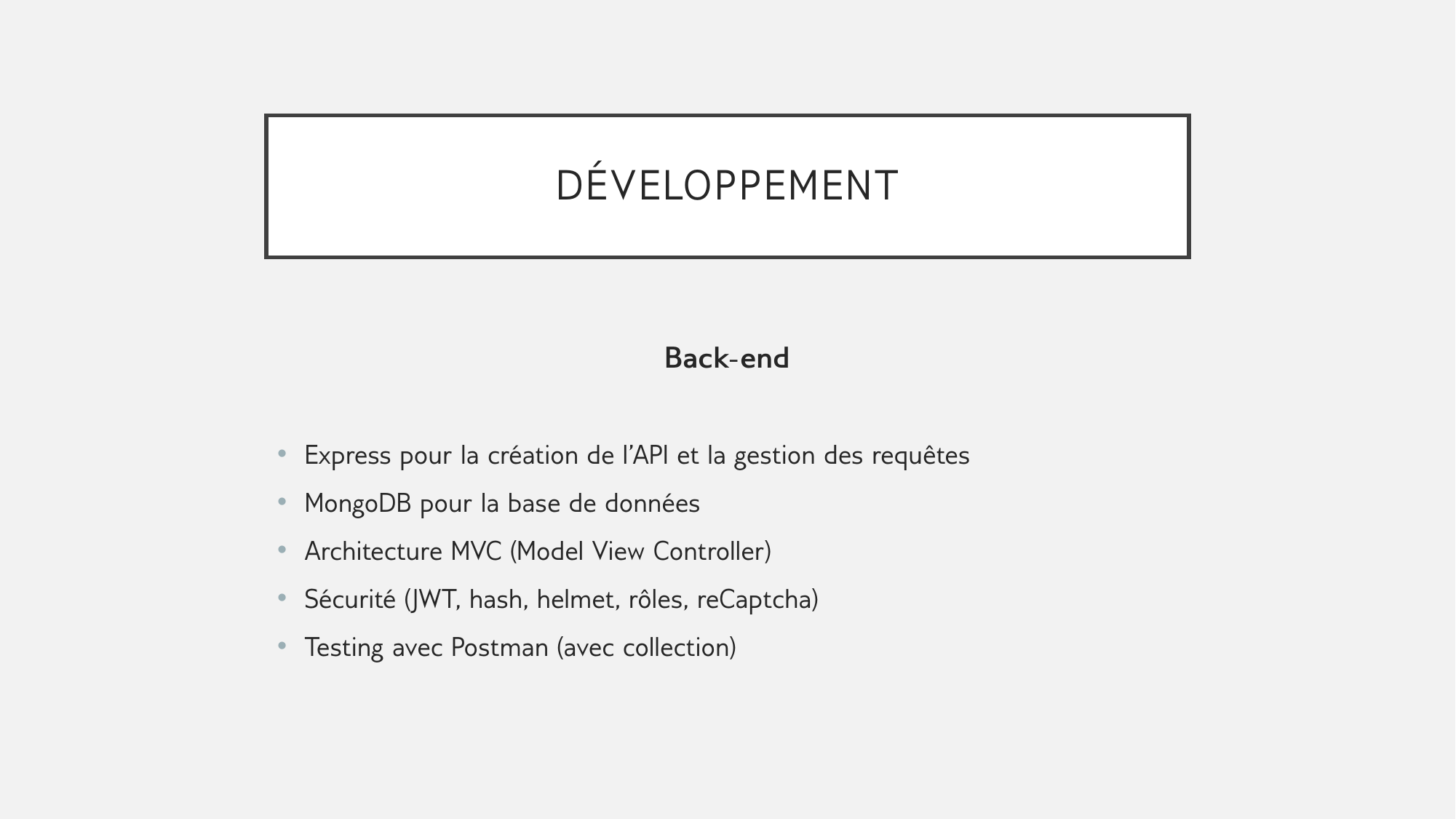

# Développement
Back-end

Express pour la création de l’API et la gestion des requêtes
MongoDB pour la base de données
Architecture MVC (Model View Controller)
Sécurité (JWT, hash, helmet, rôles, reCaptcha)
Testing avec Postman (avec collection)